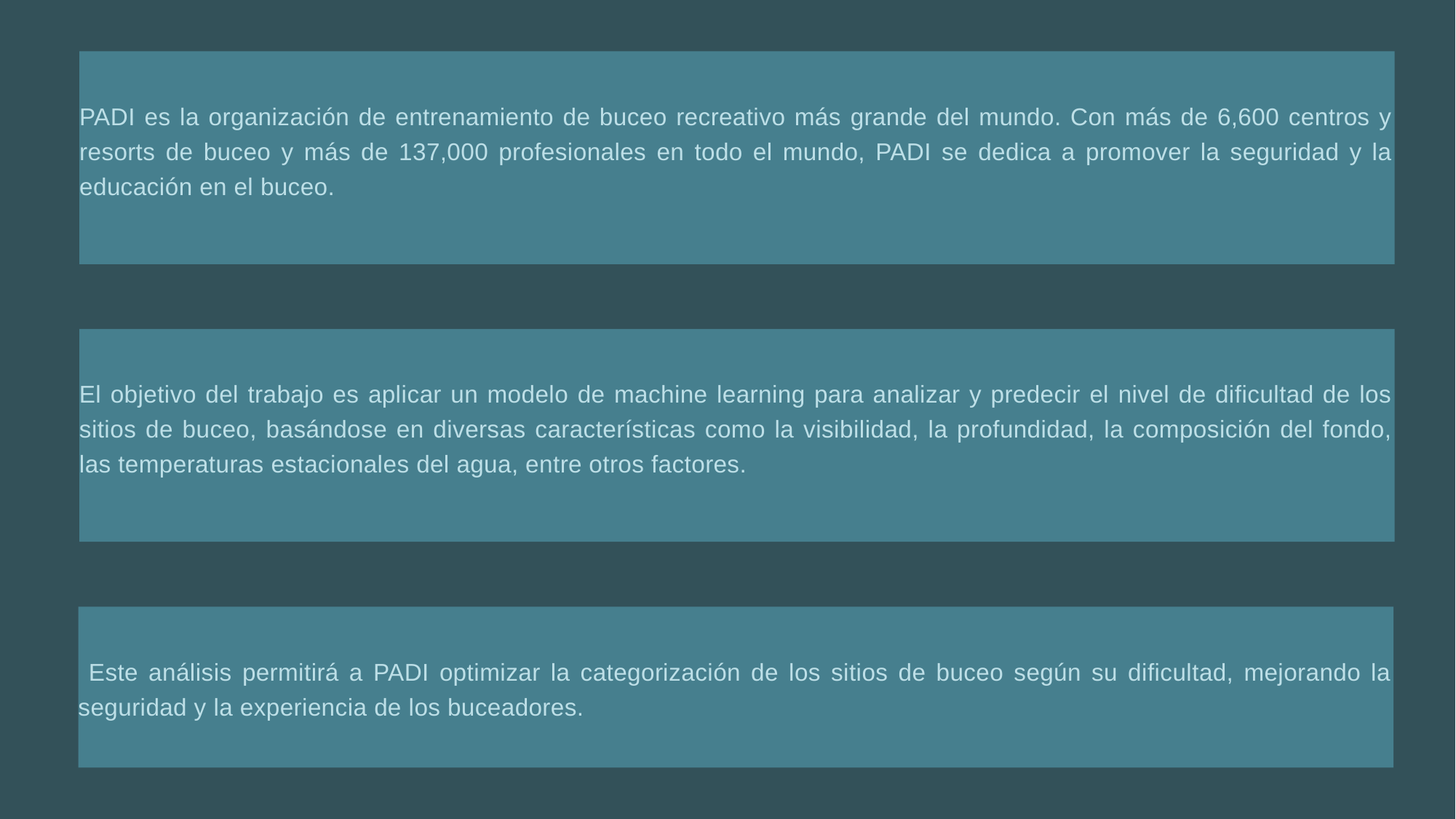

PADI es la organización de entrenamiento de buceo recreativo más grande del mundo. Con más de 6,600 centros y resorts de buceo y más de 137,000 profesionales en todo el mundo, PADI se dedica a promover la seguridad y la educación en el buceo.

El objetivo del trabajo es aplicar un modelo de machine learning para analizar y predecir el nivel de dificultad de los sitios de buceo, basándose en diversas características como la visibilidad, la profundidad, la composición del fondo, las temperaturas estacionales del agua, entre otros factores.

 Este análisis permitirá a PADI optimizar la categorización de los sitios de buceo según su dificultad, mejorando la seguridad y la experiencia de los buceadores.